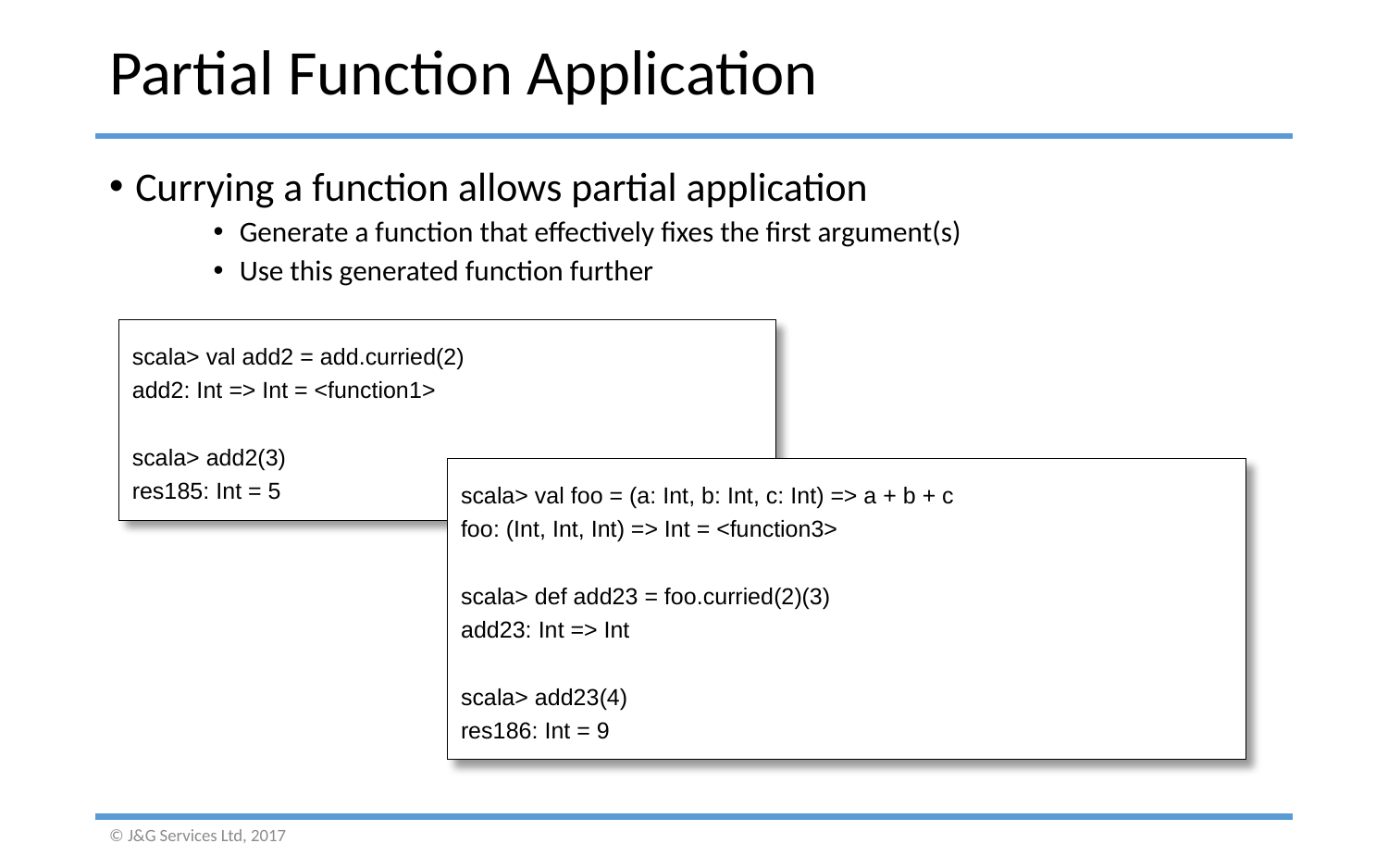

# Partial Function Application
Currying a function allows partial application
Generate a function that effectively fixes the first argument(s)
Use this generated function further
scala> val add2 = add.curried(2)
add2: Int => Int = <function1>

scala> add2(3)
res185: Int = 5
scala> val foo = (a: Int, b: Int, c: Int) => a + b + c
foo: (Int, Int, Int) => Int = <function3>

scala> def add23 = foo.curried(2)(3)
add23: Int => Int

scala> add23(4)
res186: Int = 9